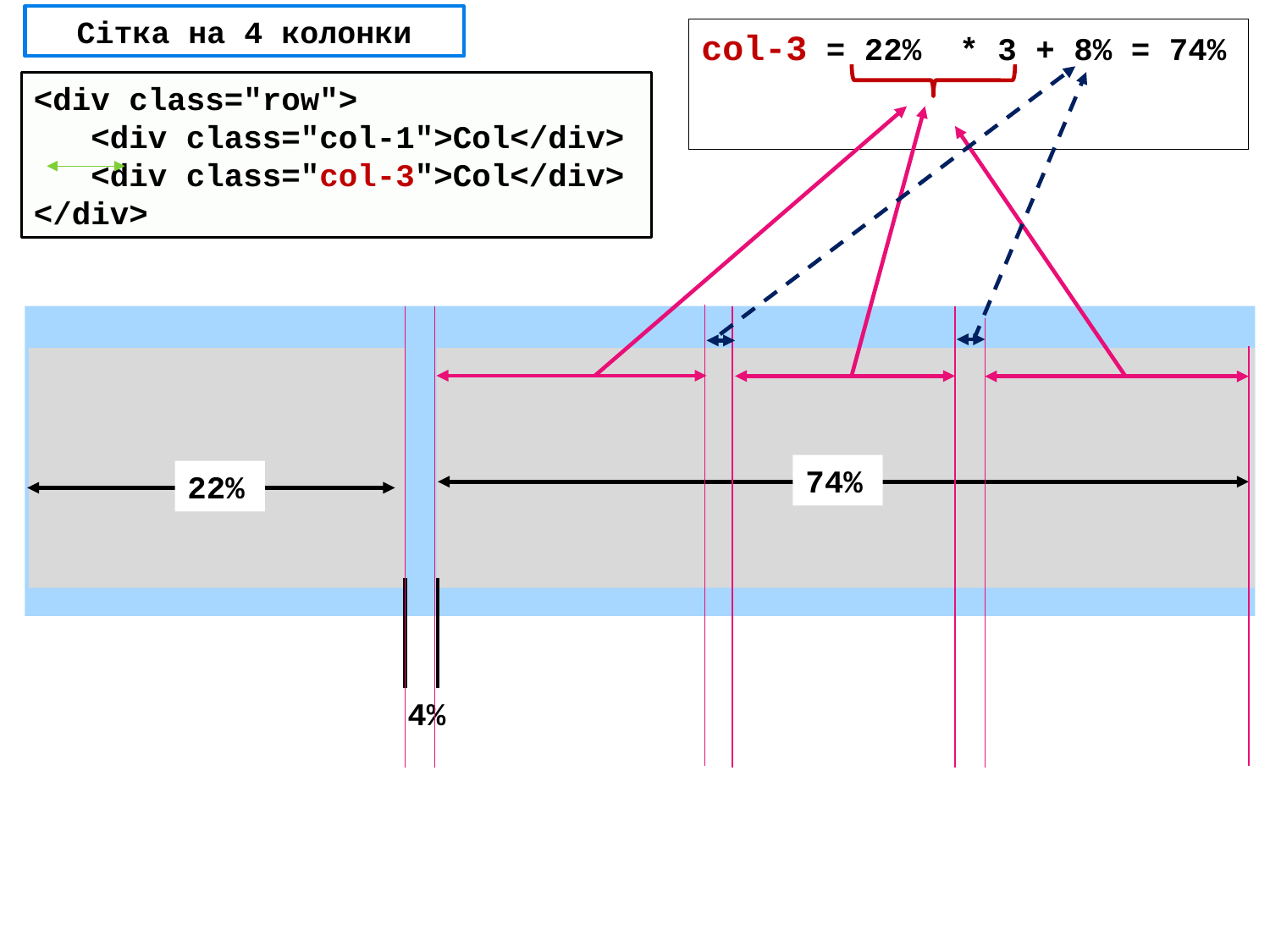

Сітка на 4 колонки
col-3 = 22%  * 3 + 8% = 74%

<div class="row">
   <div class="col-1">Col</div>
   <div class="col-3">Col</div>
</div>

74%
22%
4%